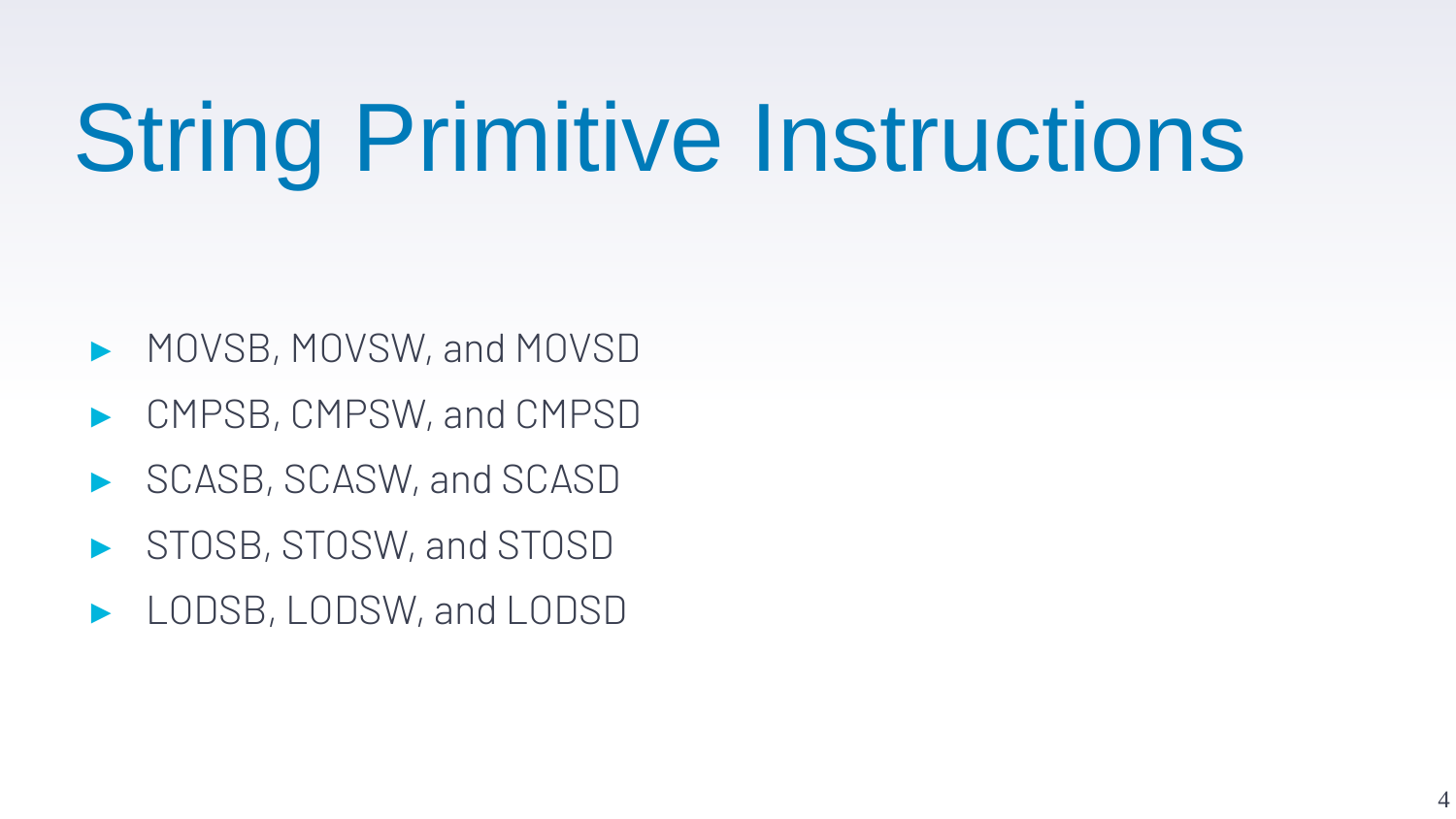

# String Primitive Instructions
MOVSB, MOVSW, and MOVSD
CMPSB, CMPSW, and CMPSD
SCASB, SCASW, and SCASD
STOSB, STOSW, and STOSD
LODSB, LODSW, and LODSD
4